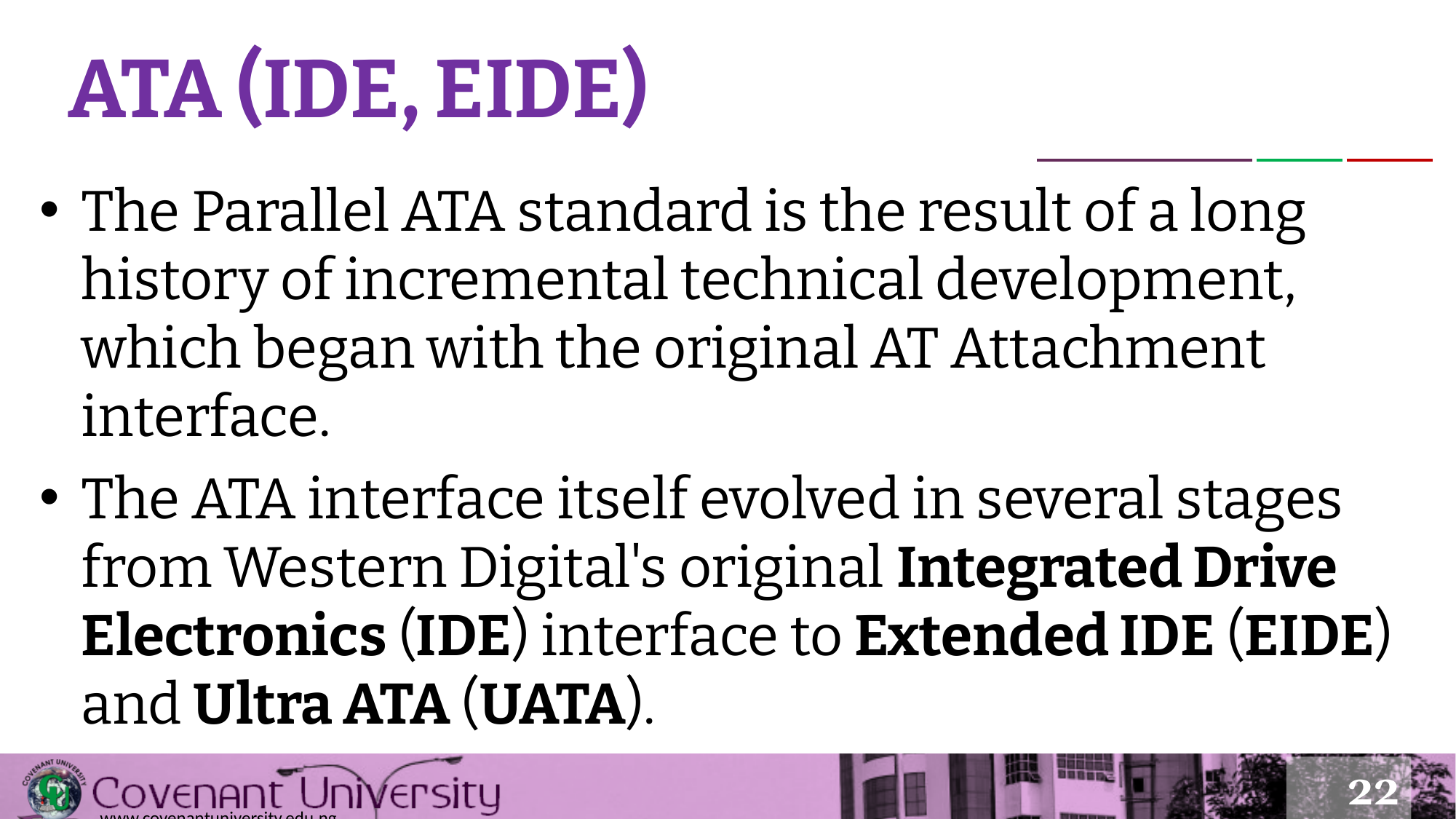

# ATA (IDE, EIDE)
The Parallel ATA standard is the result of a long history of incremental technical development, which began with the original AT Attachment interface.
The ATA interface itself evolved in several stages from Western Digital's original Integrated Drive Electronics (IDE) interface to Extended IDE (EIDE) and Ultra ATA (UATA).